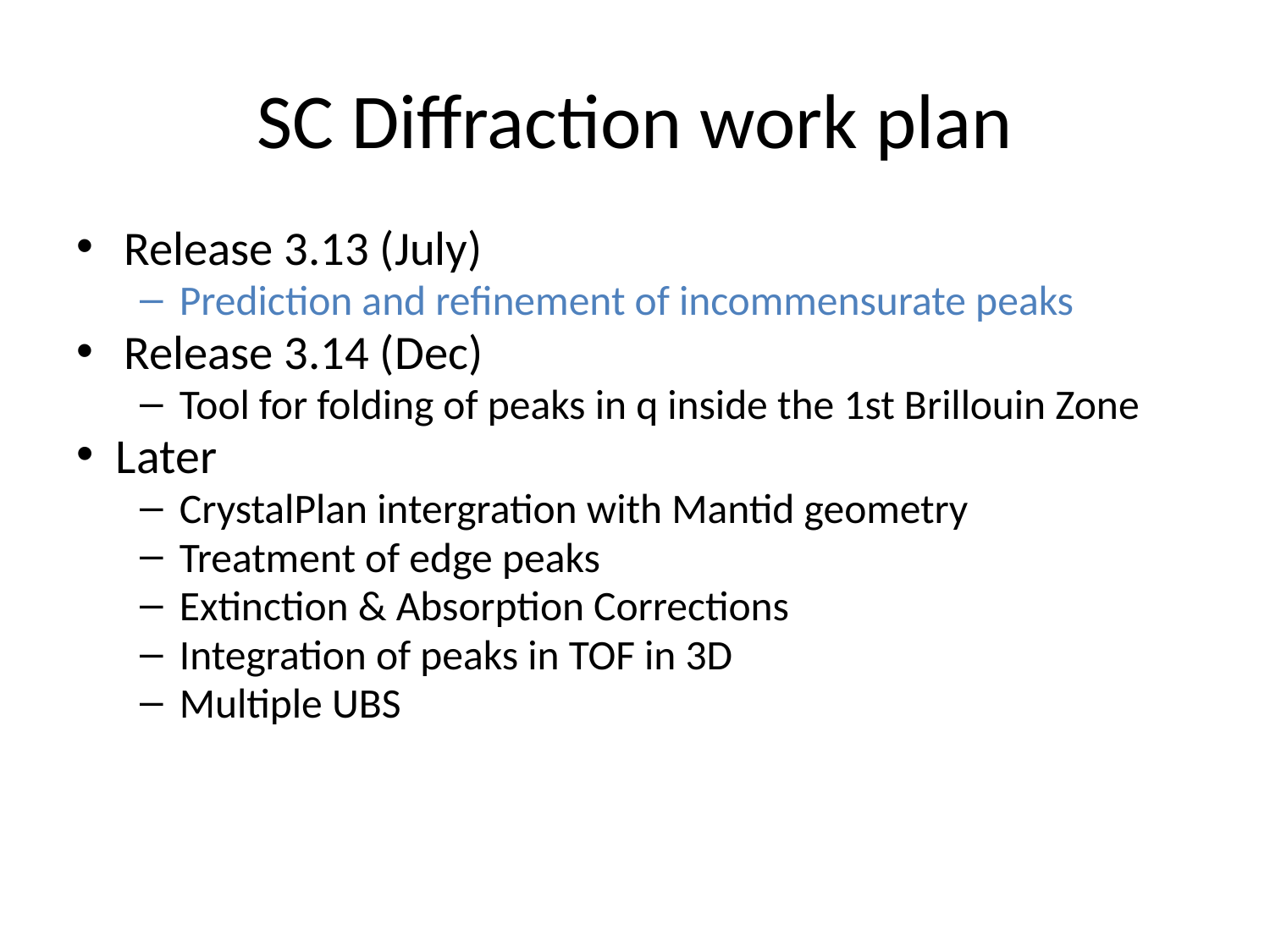

# SC Diffraction work plan
Release 3.13 (July)
Prediction and refinement of incommensurate peaks
Release 3.14 (Dec)
Tool for folding of peaks in q inside the 1st Brillouin Zone
Later
CrystalPlan intergration with Mantid geometry
Treatment of edge peaks
Extinction & Absorption Corrections
Integration of peaks in TOF in 3D
Multiple UBS